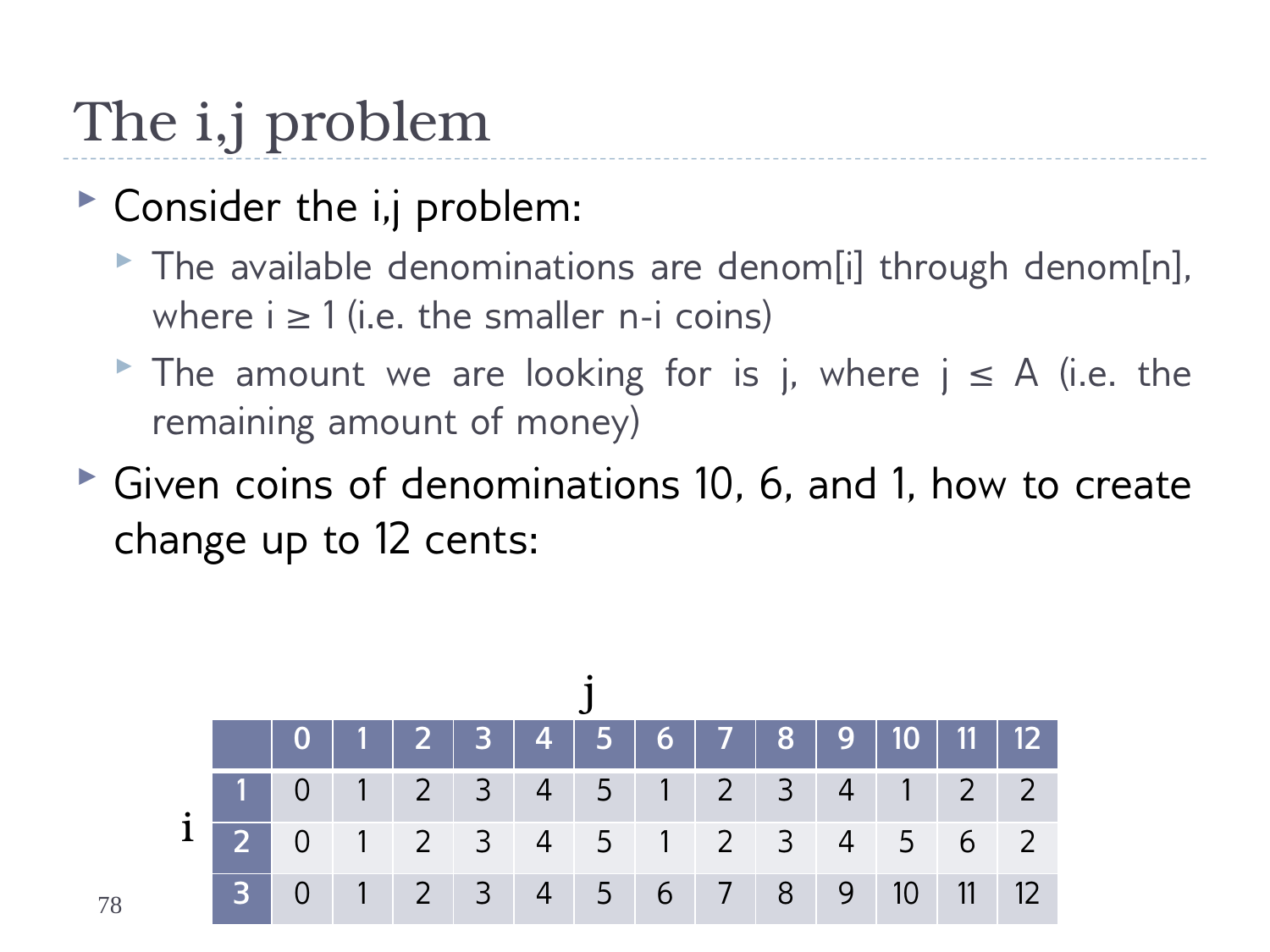

# The i,j problem
Consider the i,j problem:
The available denominations are denom[i] through denom[n], where i ≥ 1 (i.e. the smaller n-i coins)
The amount we are looking for is j, where j ≤ A (i.e. the remaining amount of money)
Given coins of denominations 10, 6, and 1, how to create change up to 12 cents:
j
|  | 0 | 1 | 2 | 3 | 4 | 5 | 6 | 7 | 8 | 9 | 10 | 11 | 12 |
| --- | --- | --- | --- | --- | --- | --- | --- | --- | --- | --- | --- | --- | --- |
| 1 | 0 | 1 | 2 | 3 | 4 | 5 | 1 | 2 | 3 | 4 | 1 | 2 | 2 |
| 2 | 0 | 1 | 2 | 3 | 4 | 5 | 1 | 2 | 3 | 4 | 5 | 6 | 2 |
| 3 | 0 | 1 | 2 | 3 | 4 | 5 | 6 | 7 | 8 | 9 | 10 | 11 | 12 |
i
78